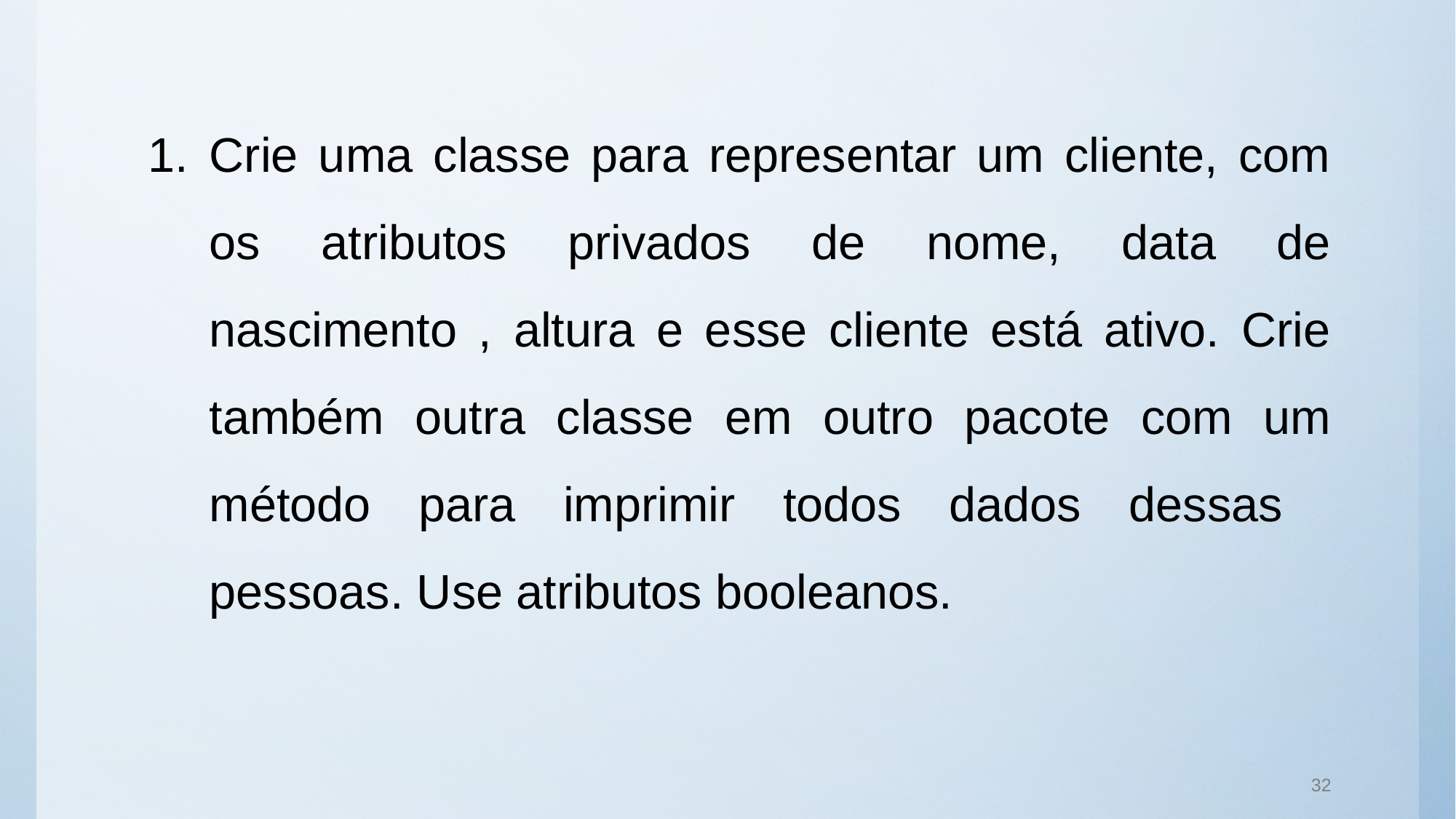

Crie uma classe para representar um cliente, com os atributos privados de nome, data de nascimento , altura e esse cliente está ativo. Crie também outra classe em outro pacote com um método para imprimir todos dados dessas  pessoas. Use atributos booleanos.
32